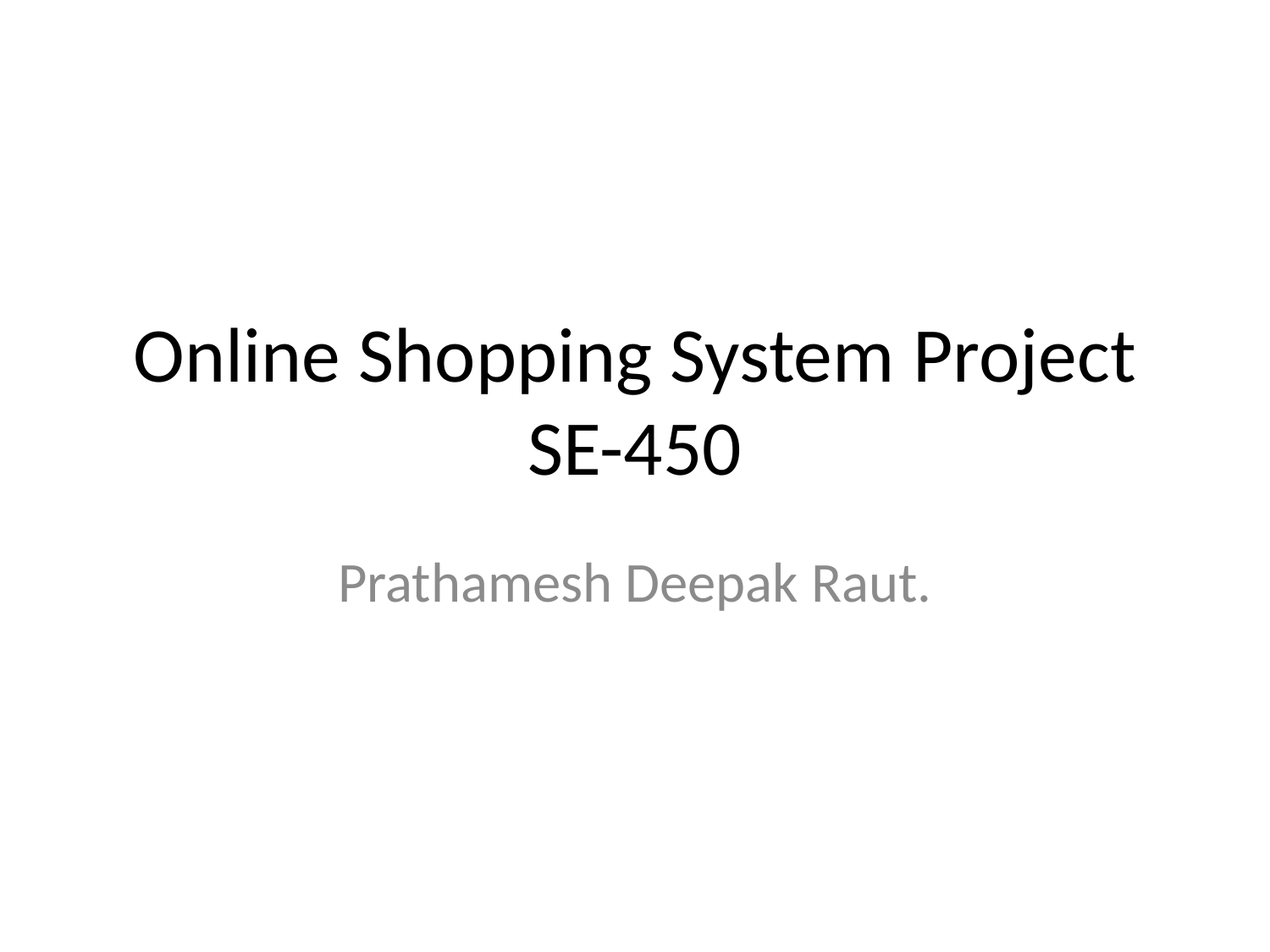

# Online Shopping System Project SE-450
Prathamesh Deepak Raut.